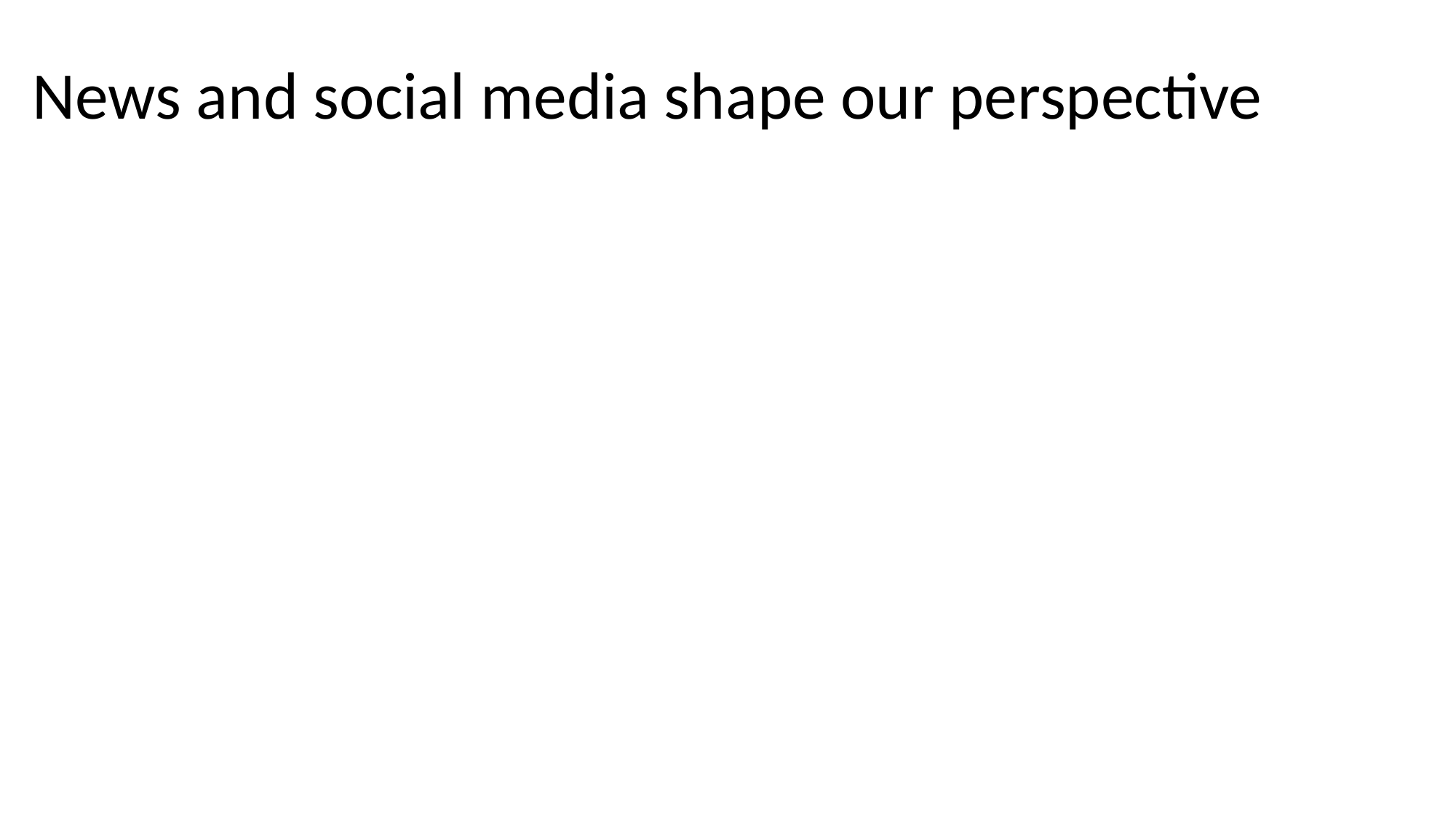

# News and social media shape our perspective